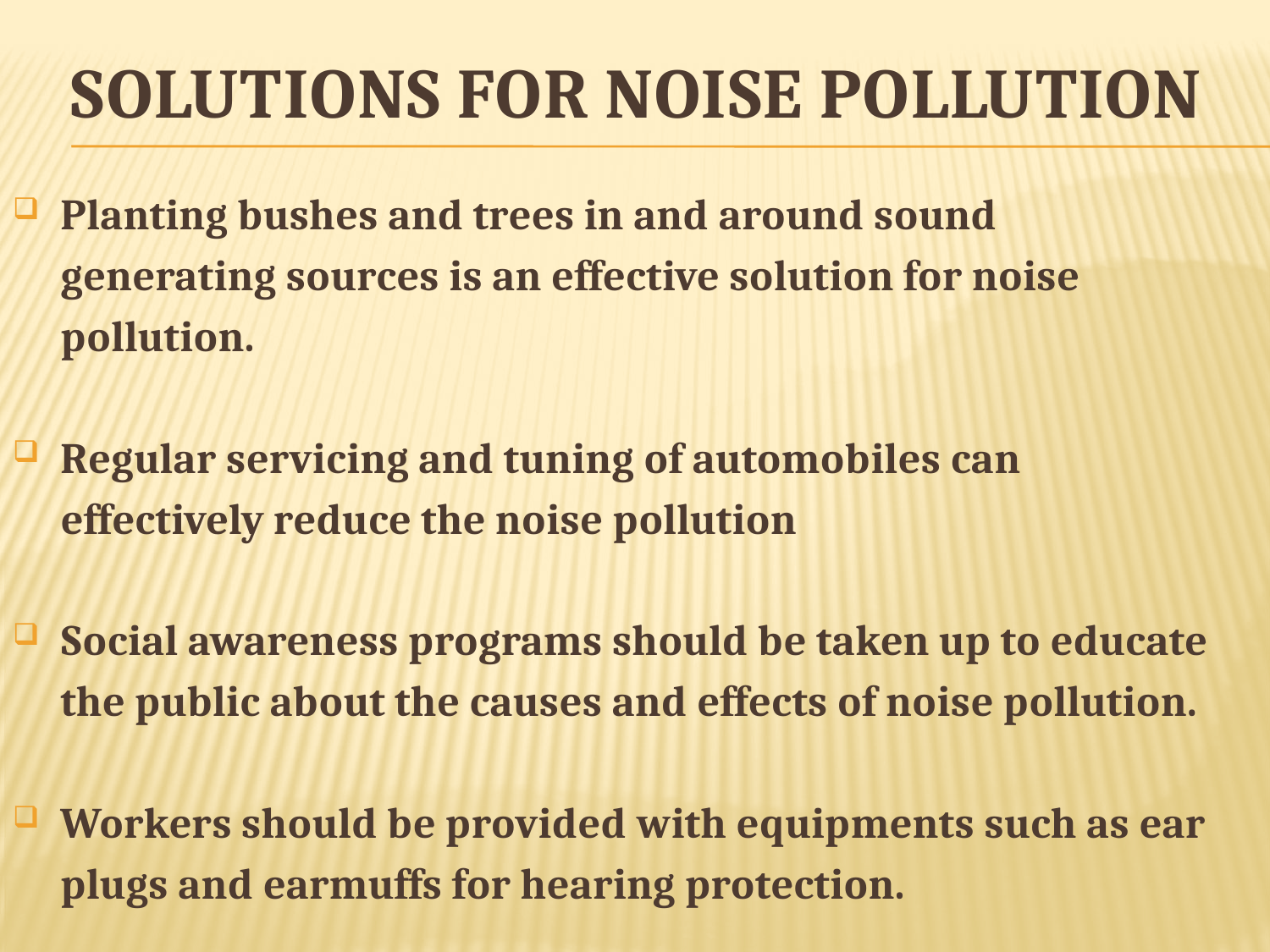

# Solutions for Noise Pollution
Planting bushes and trees in and around sound
     generating sources is an effective solution for noise
     pollution.

Regular servicing and tuning of automobiles can
     effectively reduce the noise pollution

Social awareness programs should be taken up to educate
     the public about the causes and effects of noise pollution.

Workers should be provided with equipments such as ear
     plugs and earmuffs for hearing protection.